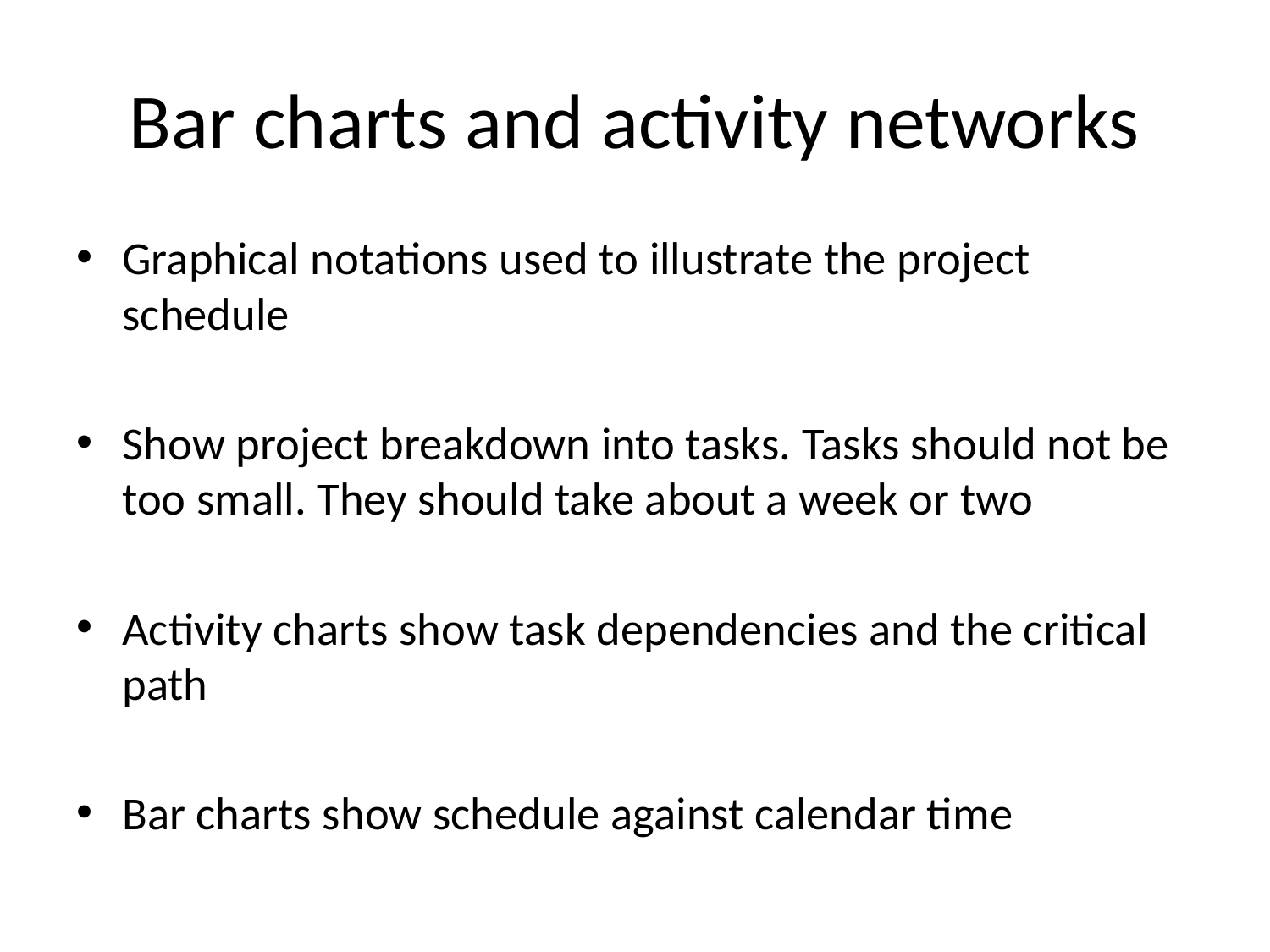

# Bar charts and activity networks
Graphical notations used to illustrate the project schedule

Show project breakdown into tasks. Tasks should not be too small. They should take about a week or two

Activity charts show task dependencies and the critical path

Bar charts show schedule against calendar time